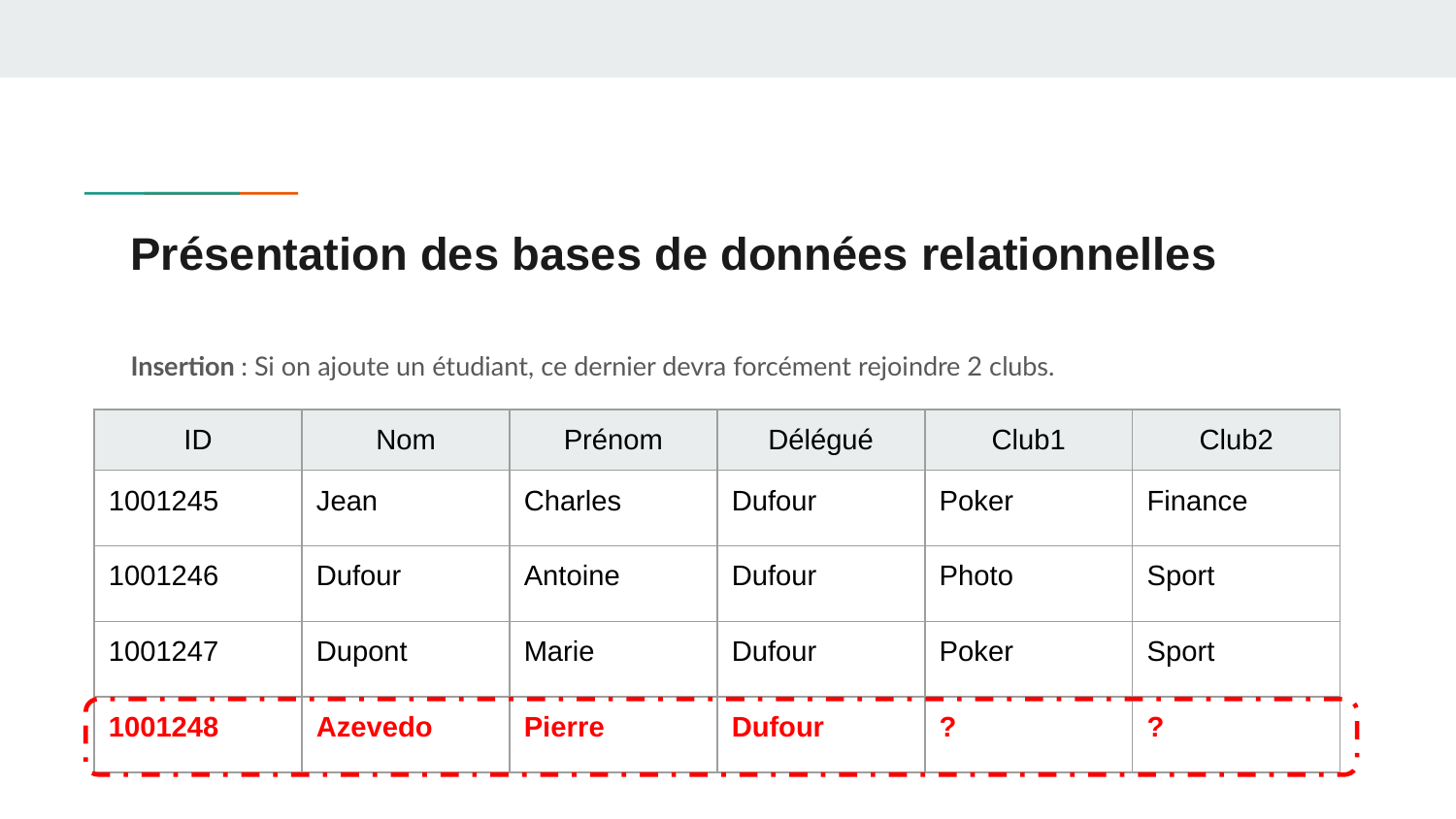

# Présentation des bases de données relationnelles
Insertion : Si on ajoute un étudiant, ce dernier devra forcément rejoindre 2 clubs.
| ID | Nom | Prénom | Délégué | Club1 | Club2 |
| --- | --- | --- | --- | --- | --- |
| 1001245 | Jean | Charles | Dufour | Poker | Finance |
| 1001246 | Dufour | Antoine | Dufour | Photo | Sport |
| 1001247 | Dupont | Marie | Dufour | Poker | Sport |
| 1001248 | Azevedo | Pierre | Dufour | ? | ? |